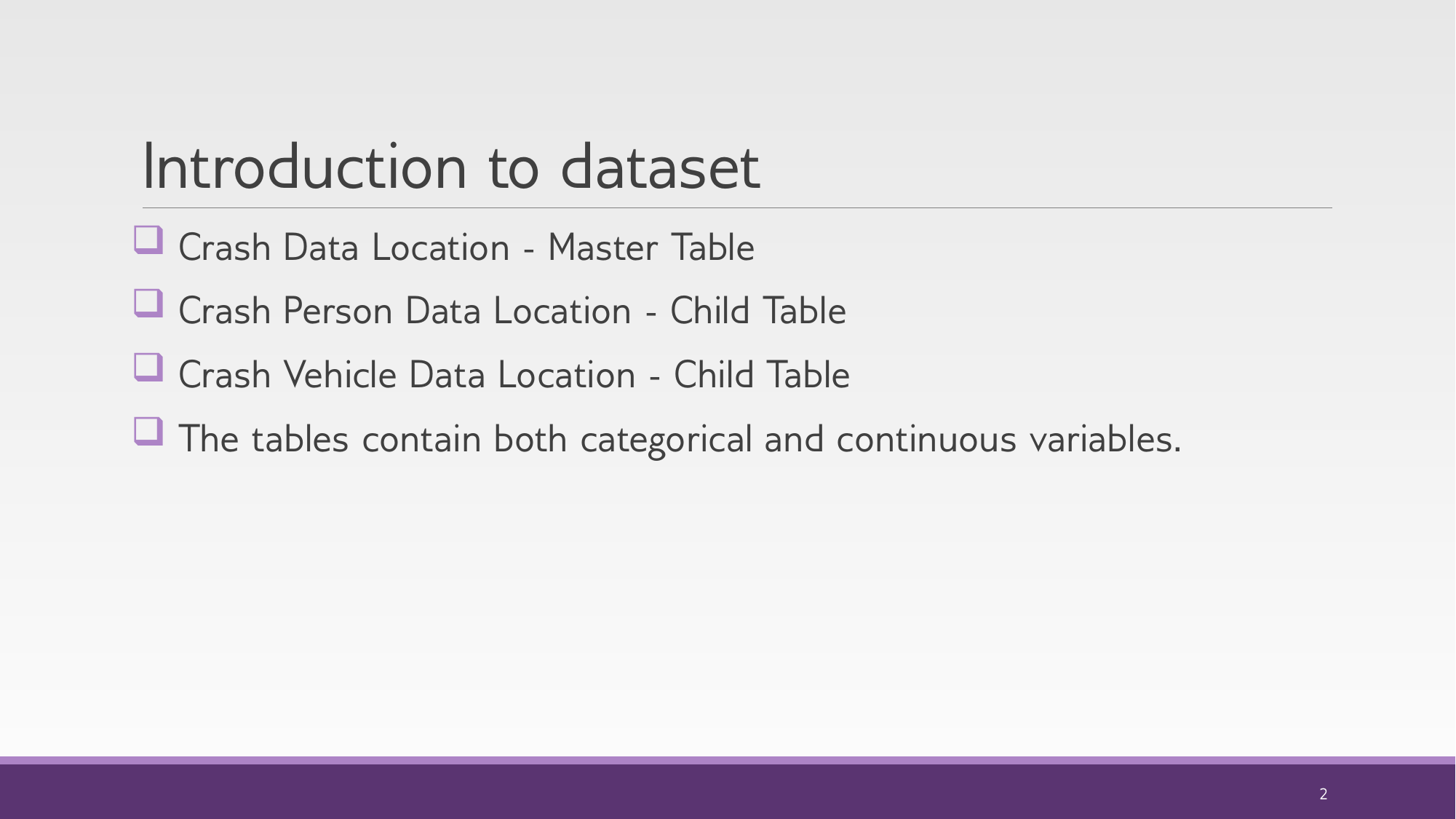

# Introduction to dataset
 Crash Data Location - Master Table
 Crash Person Data Location - Child Table
 Crash Vehicle Data Location - Child Table
 The tables contain both categorical and continuous variables.
2